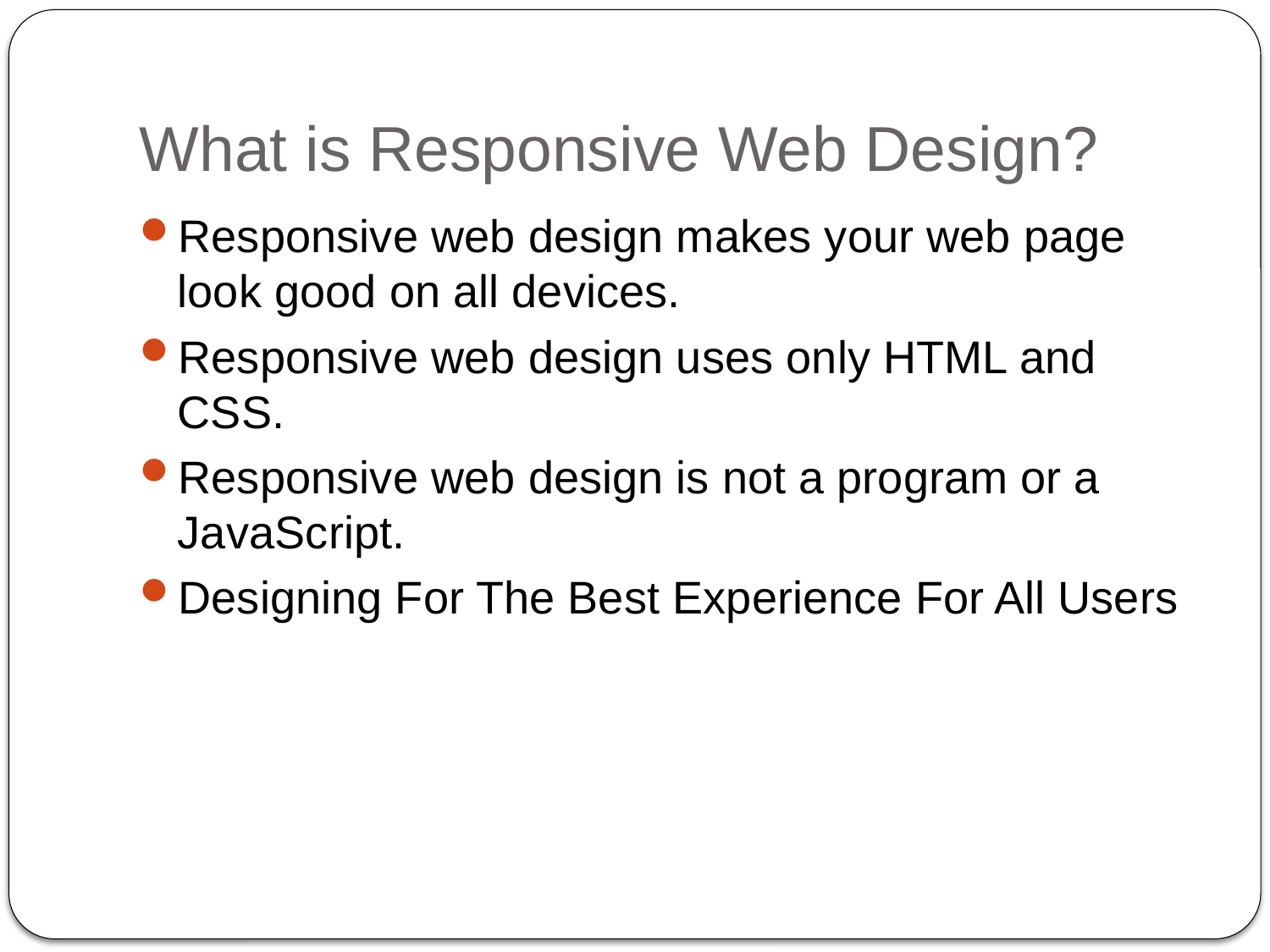

# What is Responsive Web Design?
Responsive web design makes your web page look good on all devices.
Responsive web design uses only HTML and CSS.
Responsive web design is not a program or a JavaScript.
Designing For The Best Experience For All Users